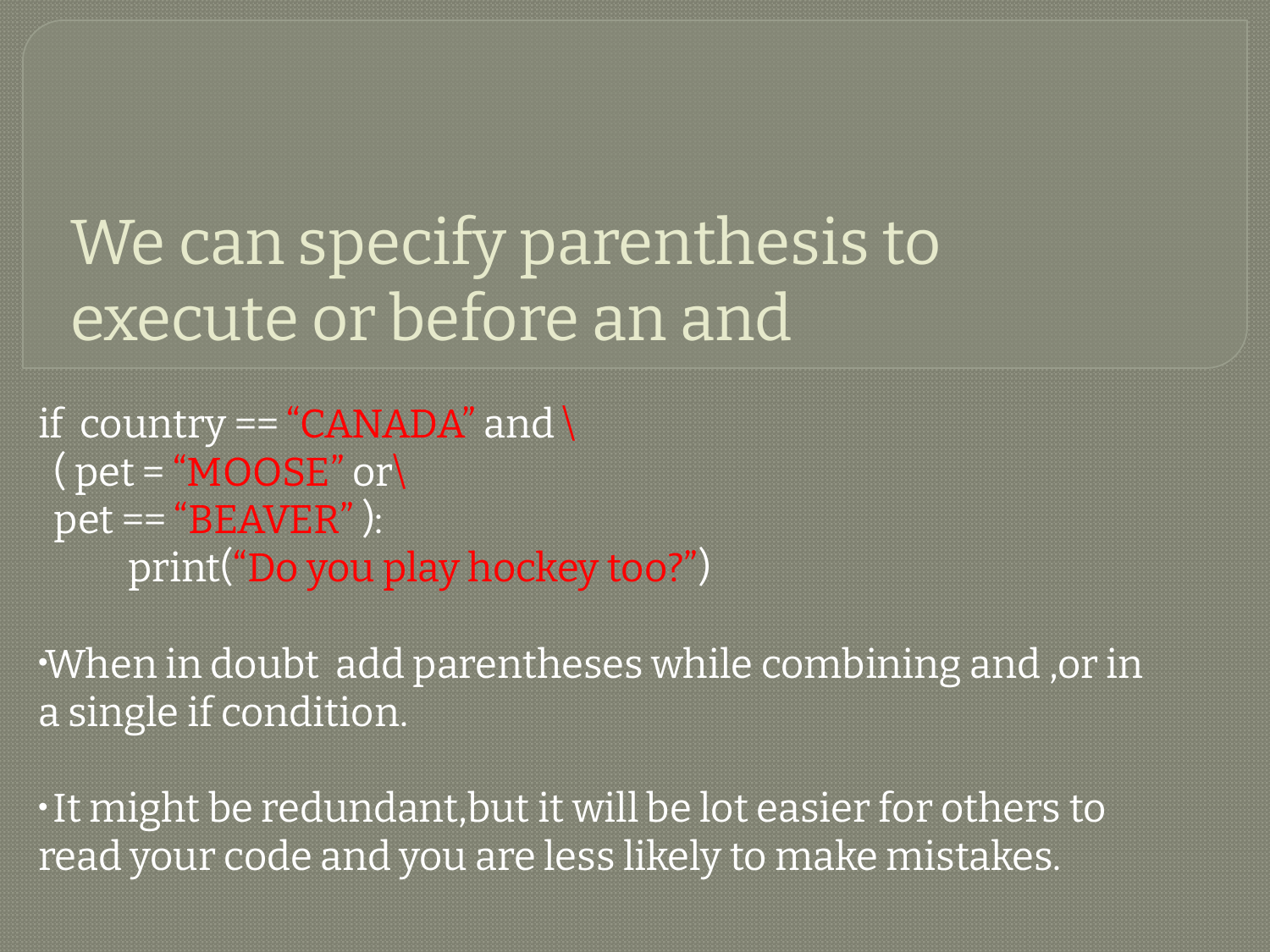

# We can specify parenthesis to execute or before an and
if  country == “CANADA” and \
  ( pet = “MOOSE” or\
  pet == “BEAVER” ):
	print(“Do you play hockey too?”)

When in doubt  add parentheses while combining and ,or in a single if condition.

 It might be redundant,but it will be lot easier for others to read your code and you are less likely to make mistakes.